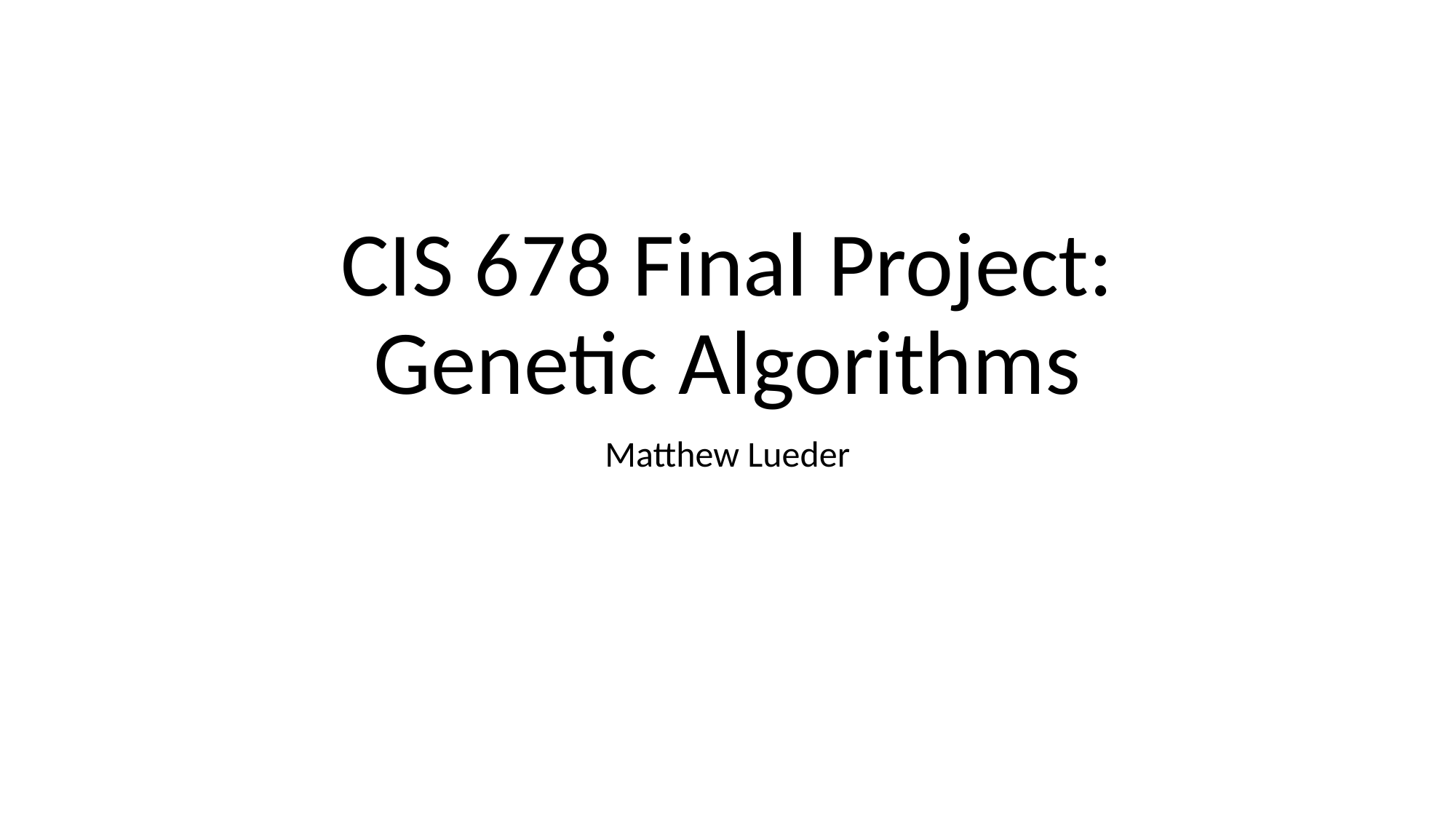

# CIS 678 Final Project: Genetic Algorithms
Matthew Lueder